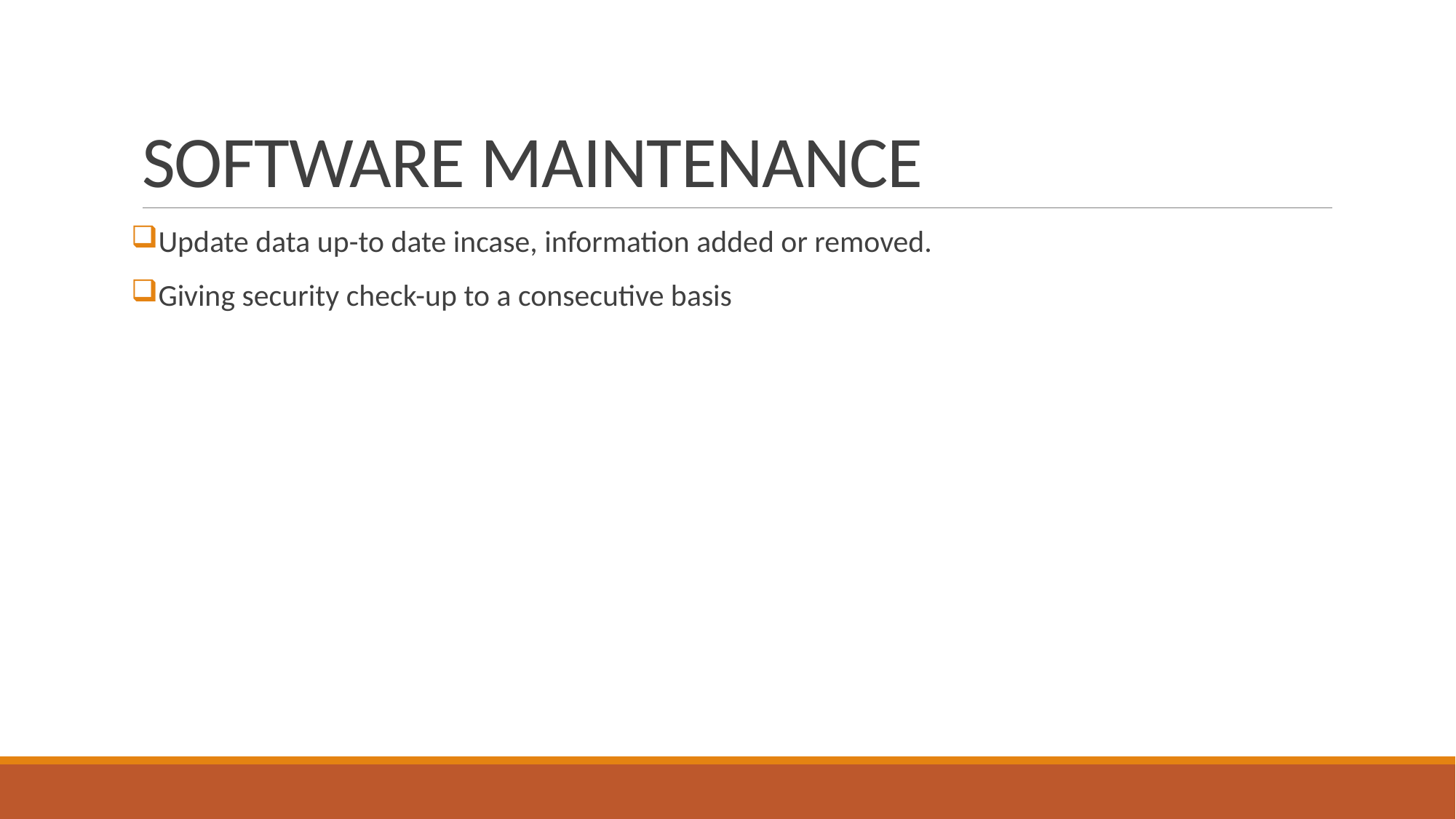

# SOFTWARE MAINTENANCE
Update data up-to date incase, information added or removed.
Giving security check-up to a consecutive basis